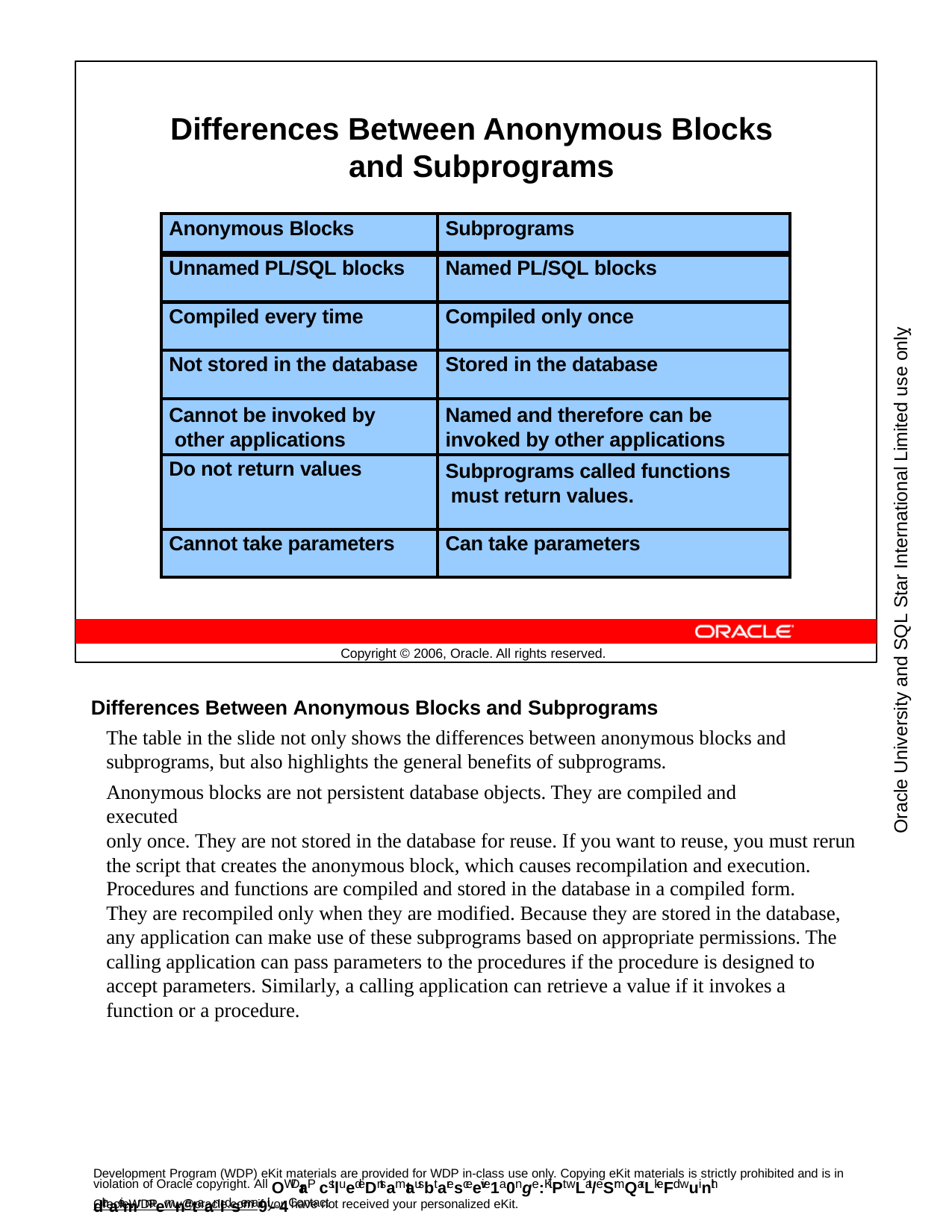

Differences Between Anonymous Blocks  and Subprograms
| Anonymous Blocks | Subprograms |
| --- | --- |
| Unnamed PL/SQL blocks | Named PL/SQL blocks |
| Compiled every time | Compiled only once |
| Not stored in the database | Stored in the database |
| Cannot be invoked by other applications | Named and therefore can be invoked by other applications |
| Do not return values | Subprograms called functions must return values. |
| Cannot take parameters | Can take parameters |
Oracle University and SQL Star International Limited use onlyฺ
Copyright © 2006, Oracle. All rights reserved.
Differences Between Anonymous Blocks and Subprograms
The table in the slide not only shows the differences between anonymous blocks and  subprograms, but also highlights the general benefits of subprograms.
Anonymous blocks are not persistent database objects. They are compiled and executed
only once. They are not stored in the database for reuse. If you want to reuse, you must rerun  the script that creates the anonymous block, which causes recompilation and execution.
Procedures and functions are compiled and stored in the database in a compiled form.
They are recompiled only when they are modified. Because they are stored in the database,  any application can make use of these subprograms based on appropriate permissions. The  calling application can pass parameters to the procedures if the procedure is designed to  accept parameters. Similarly, a calling application can retrieve a value if it invokes a  function or a procedure.
Development Program (WDP) eKit materials are provided for WDP in-class use only. Copying eKit materials is strictly prohibited and is in
violation of Oracle copyright. All OWDraP cstluedeDntsamtausbt aresceeive1a0nge:KiPt wLat/eSrmQarLkeFd wuinth dthaeimr naemnetaanldsema9il-. 4Contact
OracleWDP_ww@oracle.com if you have not received your personalized eKit.